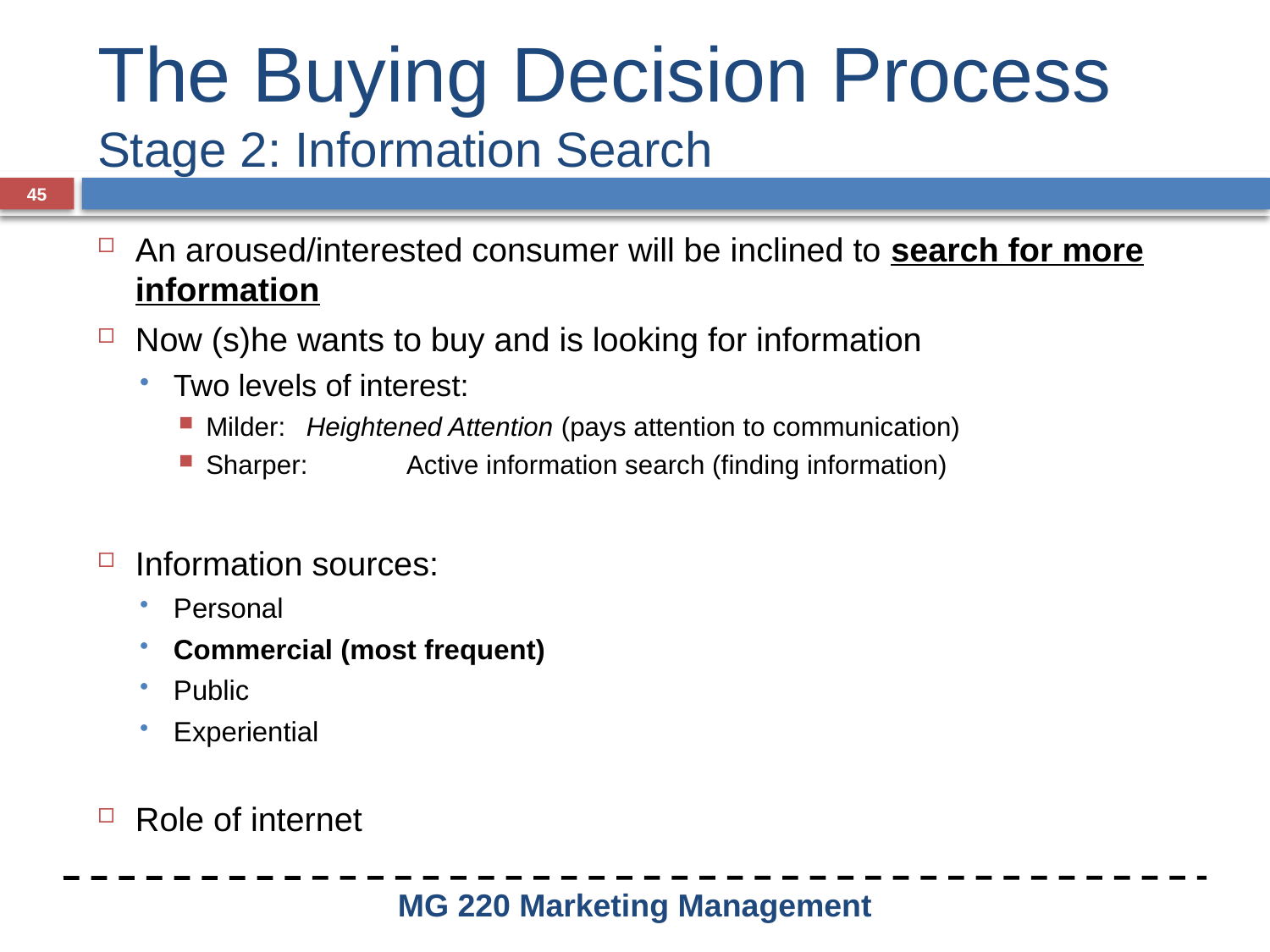

# The Buying Decision Process Stage 2: Information Search
45
An aroused/interested consumer will be inclined to search for more information
Now (s)he wants to buy and is looking for information
Two levels of interest:
Milder:	Heightened Attention (pays attention to communication)
Sharper:	Active information search (finding information)

Information sources:
Personal
Commercial (most frequent)
Public
Experiential

Role of internet
MG 220 Marketing Management